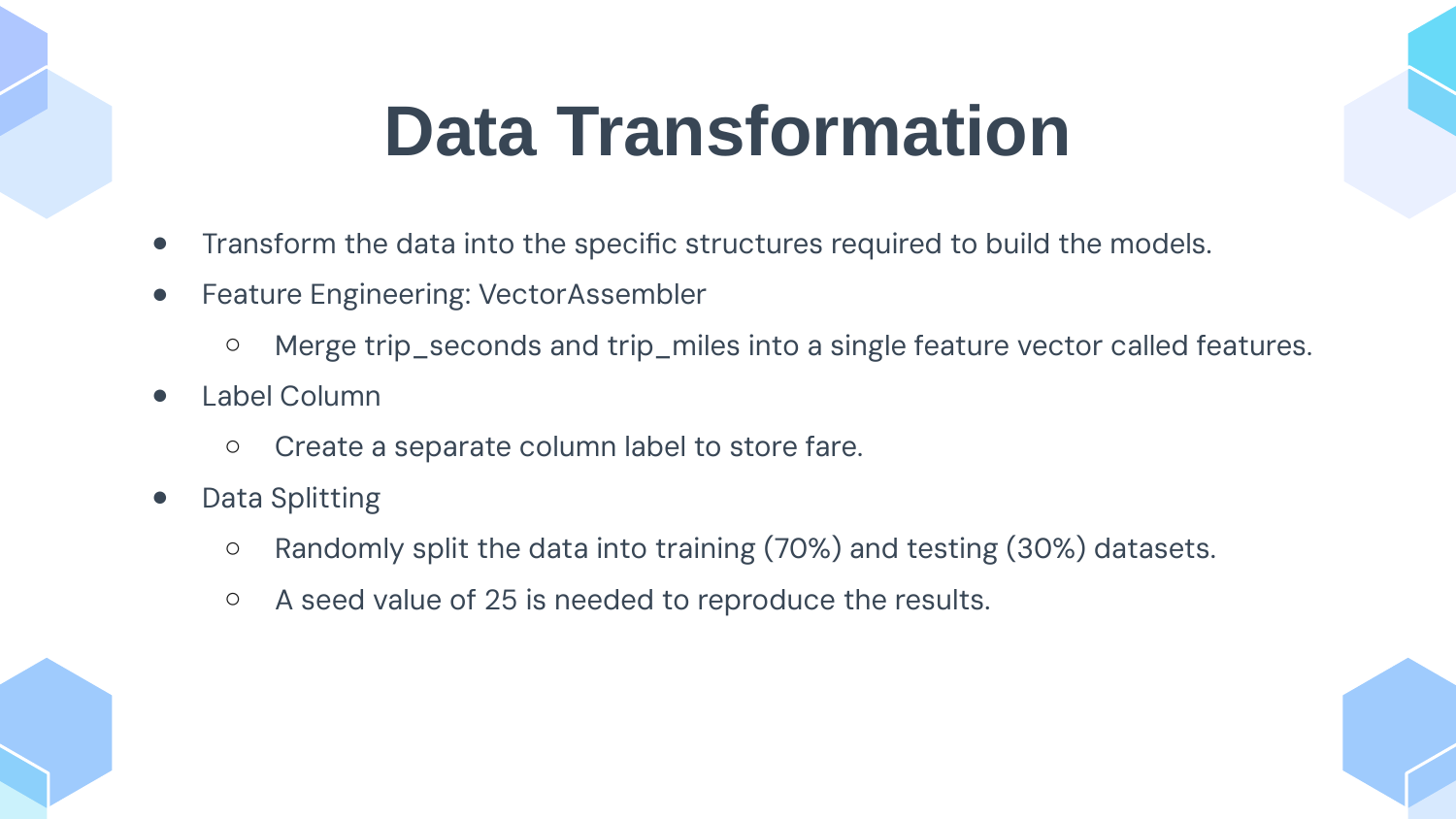

# Data Transformation
Transform the data into the specific structures required to build the models.
Feature Engineering: VectorAssembler
Merge trip_seconds and trip_miles into a single feature vector called features.
Label Column
Create a separate column label to store fare.
Data Splitting
Randomly split the data into training (70%) and testing (30%) datasets.
A seed value of 25 is needed to reproduce the results.